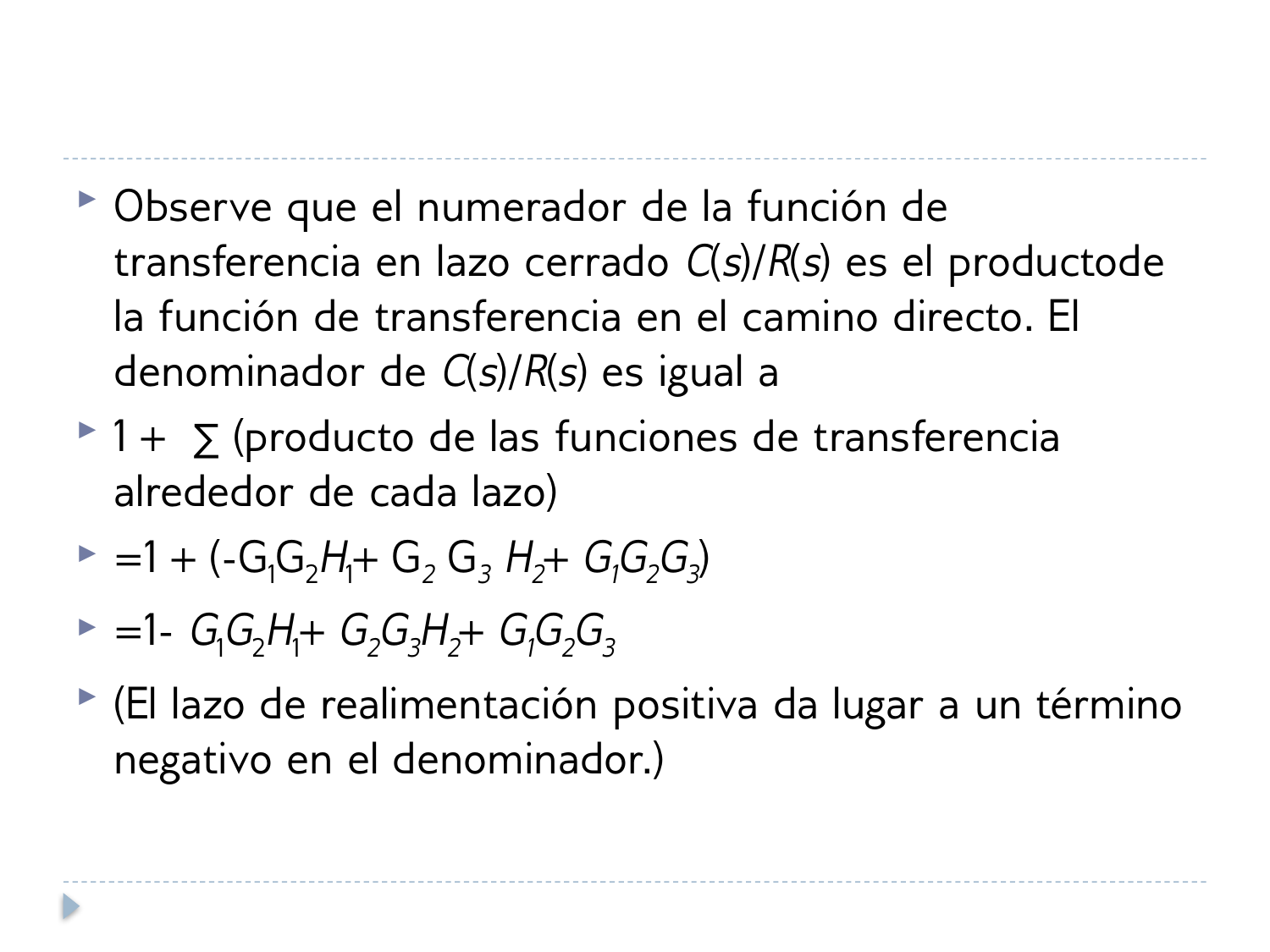

Observe que el numerador de la función de transferencia en lazo cerrado C(s)/R(s) es el productode la función de transferencia en el camino directo. El denominador de C(s)/R(s) es igual a
1 +  ∑ (producto de las funciones de transferencia alrededor de cada lazo)
=1 + (-G1G2H1+ G2 G3 H2+ G1G2G3)
=1- G1G2H1+ G2G3H2+ G1G2G3
(El lazo de realimentación positiva da lugar a un término negativo en el denominador.)